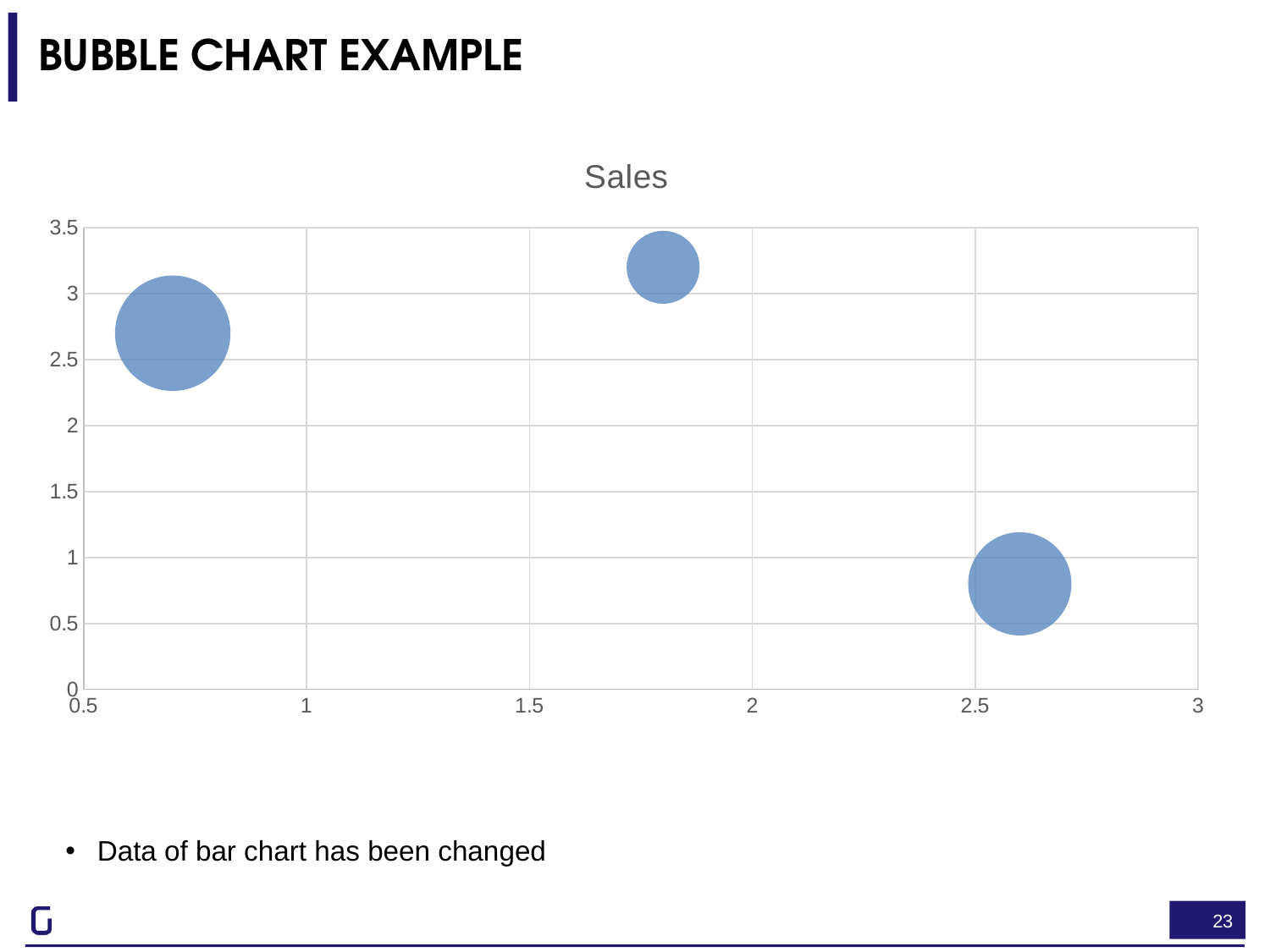

# Bubble Chart Example

### Chart: Sales

| Category | Y-Values |
|---|---|
Data of bar chart has been changed